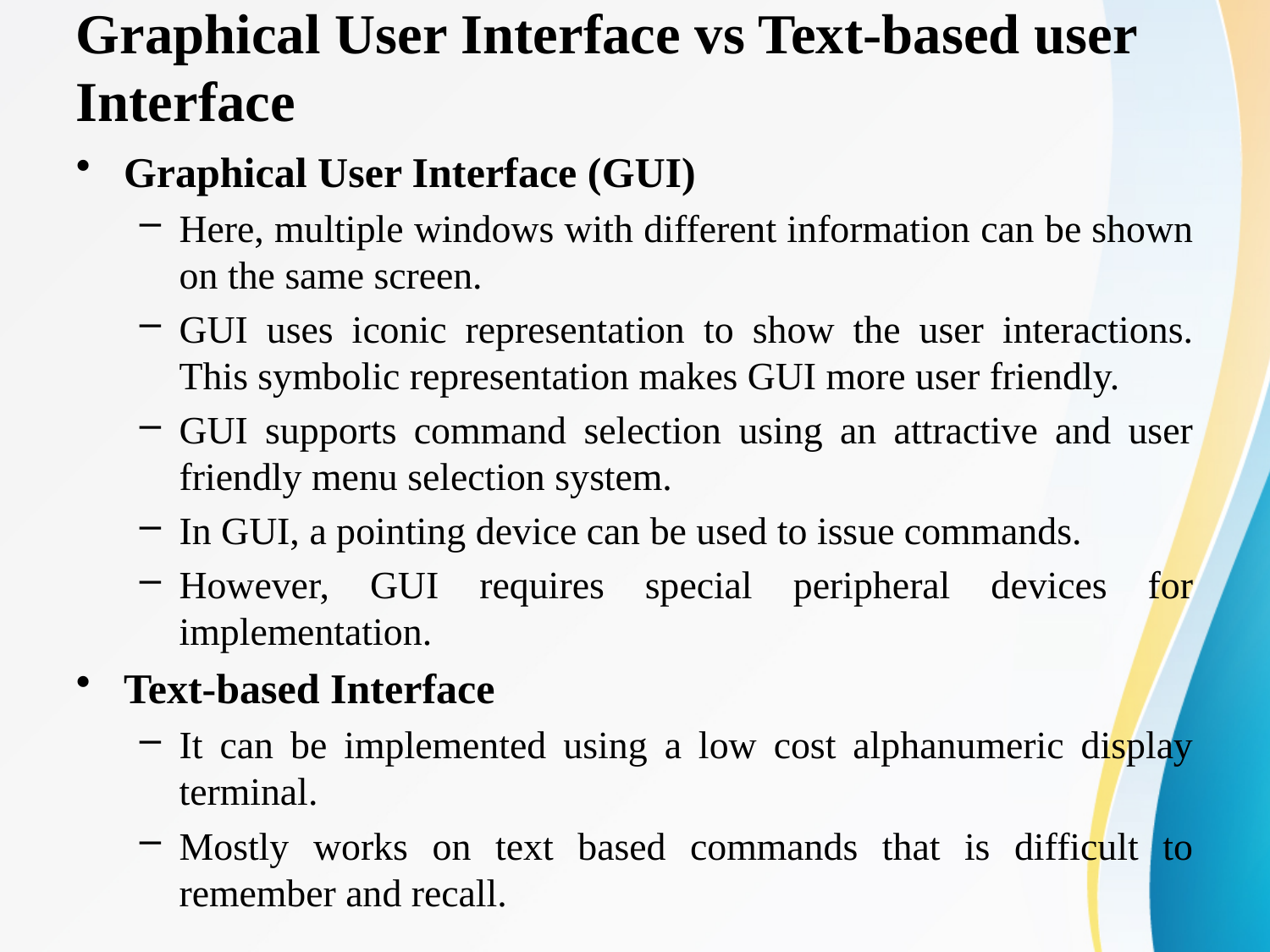

# Graphical User Interface vs Text-based user Interface
Graphical User Interface (GUI)
Here, multiple windows with different information can be shown on the same screen.
GUI uses iconic representation to show the user interactions. This symbolic representation makes GUI more user friendly.
GUI supports command selection using an attractive and user friendly menu selection system.
In GUI, a pointing device can be used to issue commands.
However, GUI requires special peripheral devices for implementation.
Text-based Interface
It can be implemented using a low cost alphanumeric display terminal.
Mostly works on text based commands that is difficult to remember and recall.
14